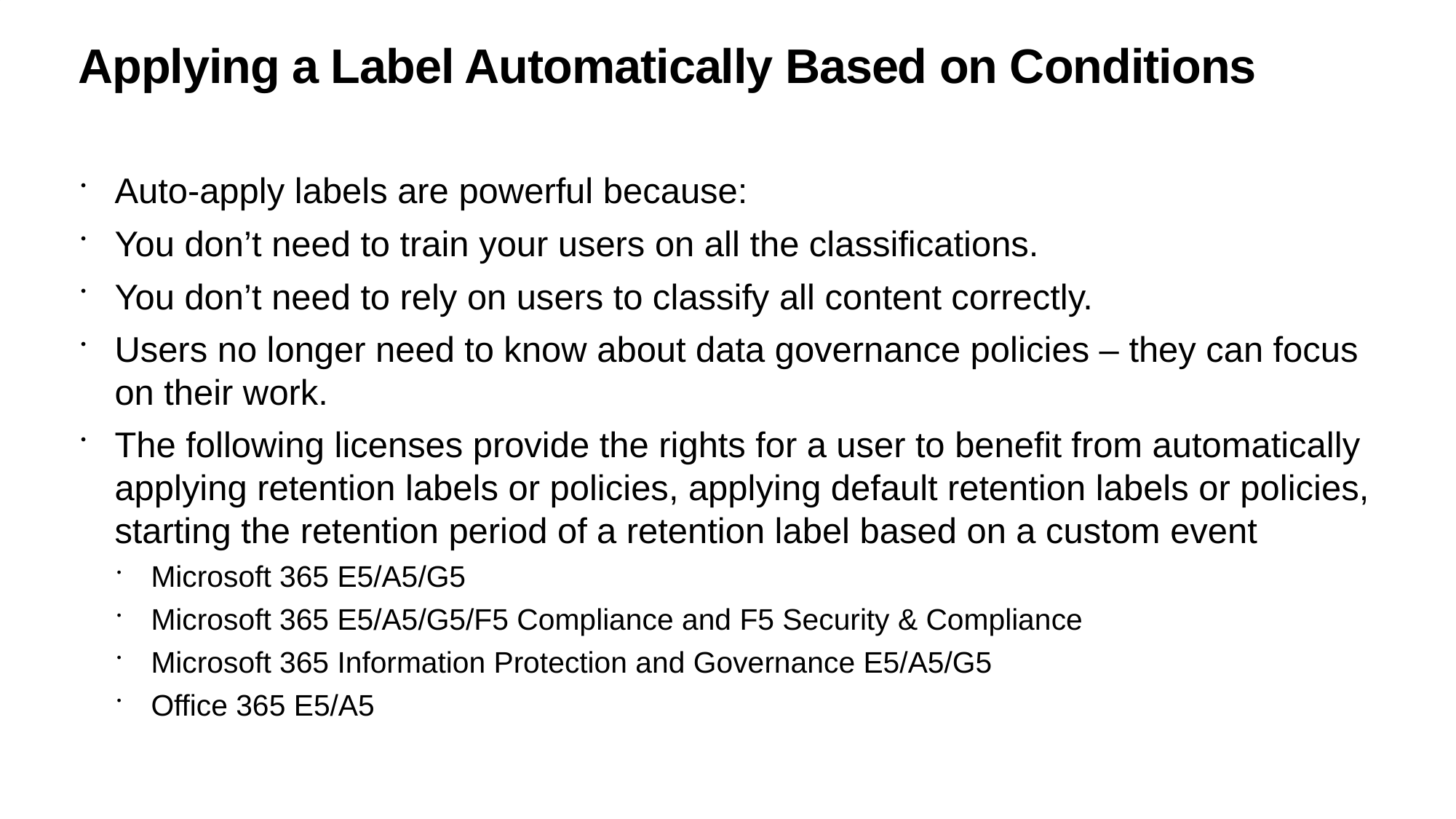

# Applying a Label Automatically Based on Conditions
Auto-apply labels are powerful because:
You don’t need to train your users on all the classifications.
You don’t need to rely on users to classify all content correctly.
Users no longer need to know about data governance policies – they can focus on their work.
The following licenses provide the rights for a user to benefit from automatically applying retention labels or policies, applying default retention labels or policies, starting the retention period of a retention label based on a custom event
Microsoft 365 E5/A5/G5
Microsoft 365 E5/A5/G5/F5 Compliance and F5 Security & Compliance
Microsoft 365 Information Protection and Governance E5/A5/G5
Office 365 E5/A5